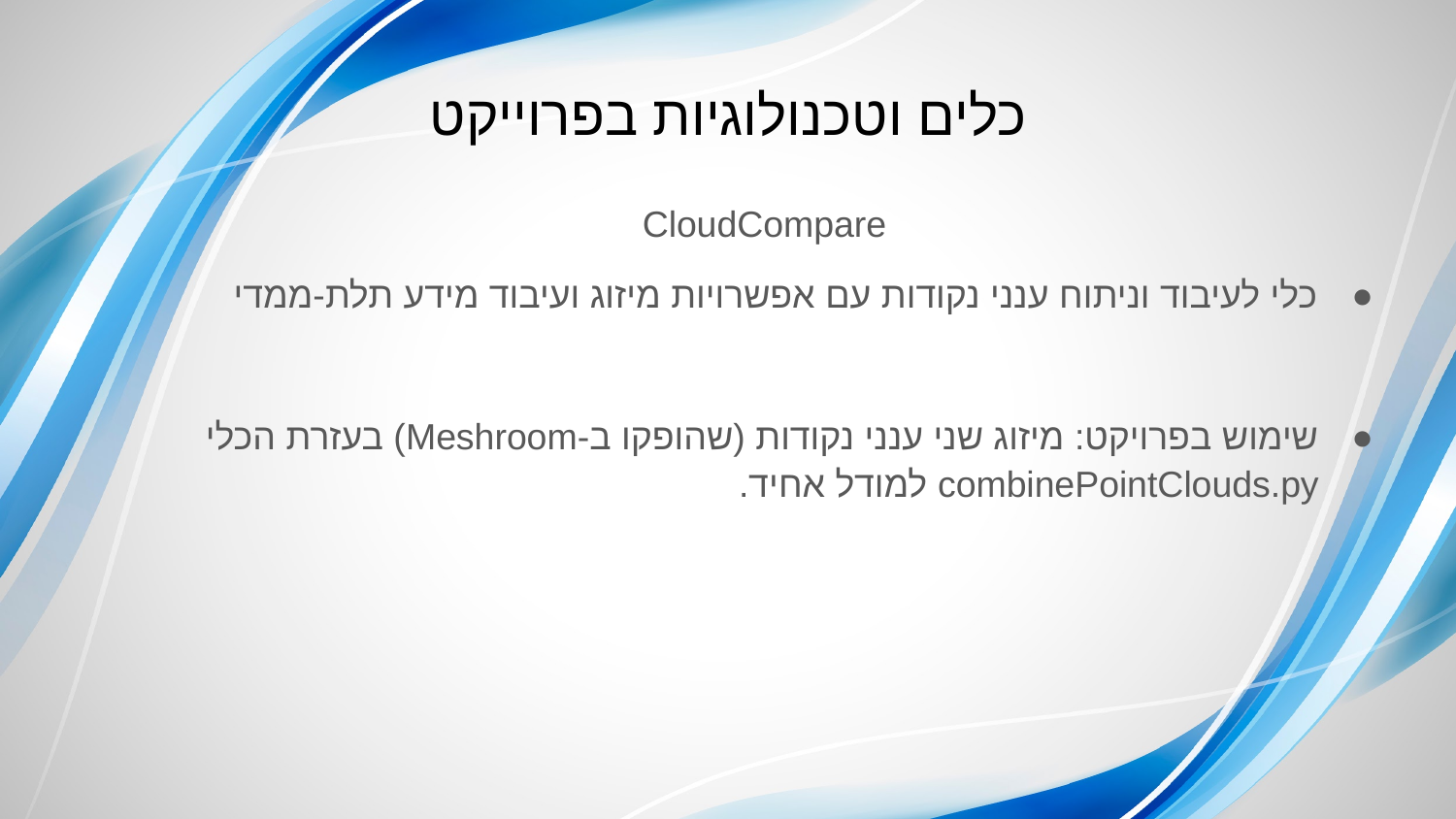

# כלים וטכנולוגיות בפרוייקט
CloudCompare
כלי לעיבוד וניתוח ענני נקודות עם אפשרויות מיזוג ועיבוד מידע תלת-ממדי

שימוש בפרויקט: מיזוג שני ענני נקודות (שהופקו ב-Meshroom) בעזרת הכלי combinePointClouds.py למודל אחיד.